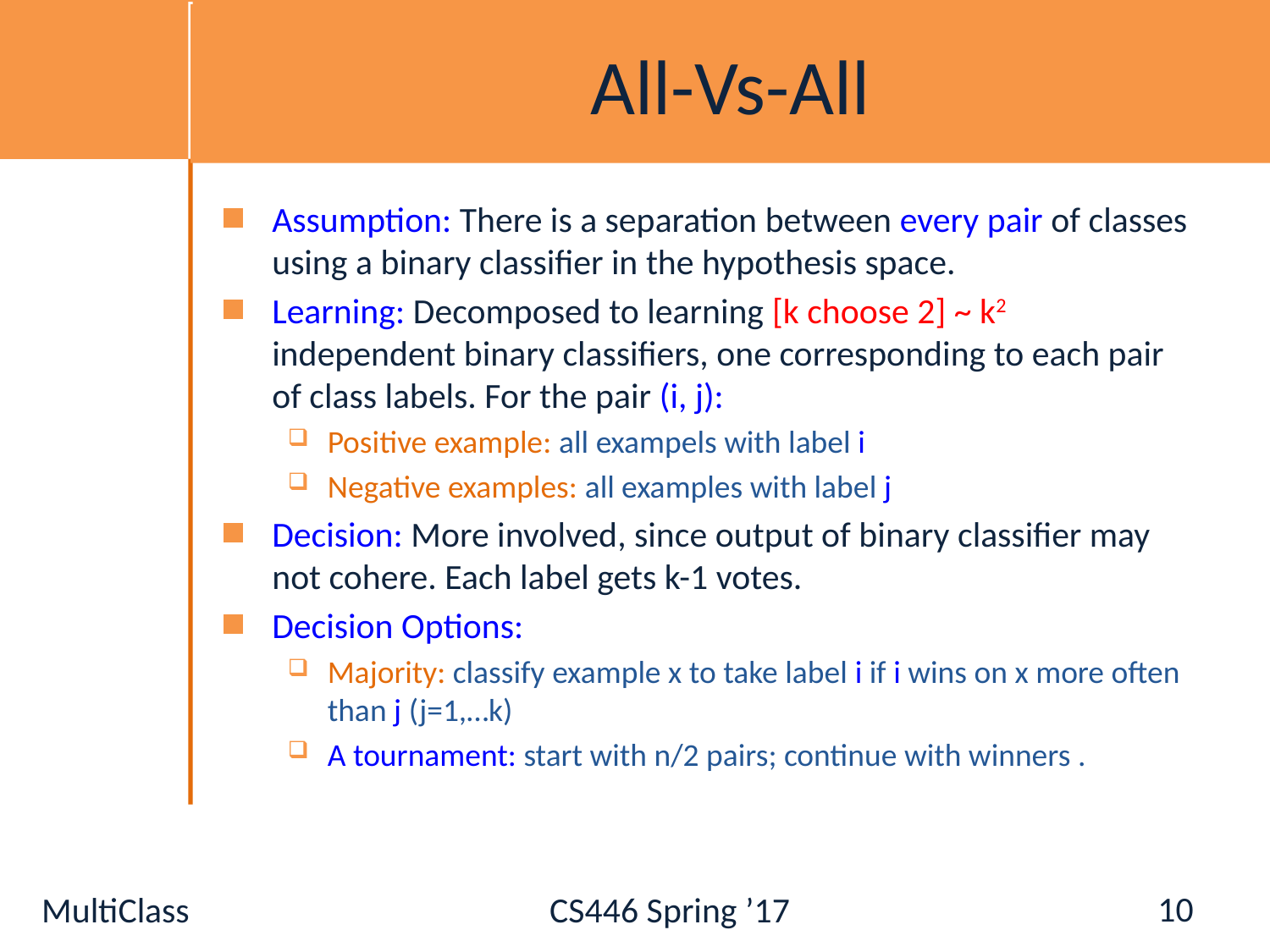

# All-Vs-All
Assumption: There is a separation between every pair of classes using a binary classifier in the hypothesis space.
Learning: Decomposed to learning [k choose 2] ~ k2 independent binary classifiers, one corresponding to each pair of class labels. For the pair (i, j):
Positive example: all exampels with label i
Negative examples: all examples with label j
Decision: More involved, since output of binary classifier may not cohere. Each label gets k-1 votes.
Decision Options:
Majority: classify example x to take label i if i wins on x more often than j (j=1,…k)
A tournament: start with n/2 pairs; continue with winners .

10